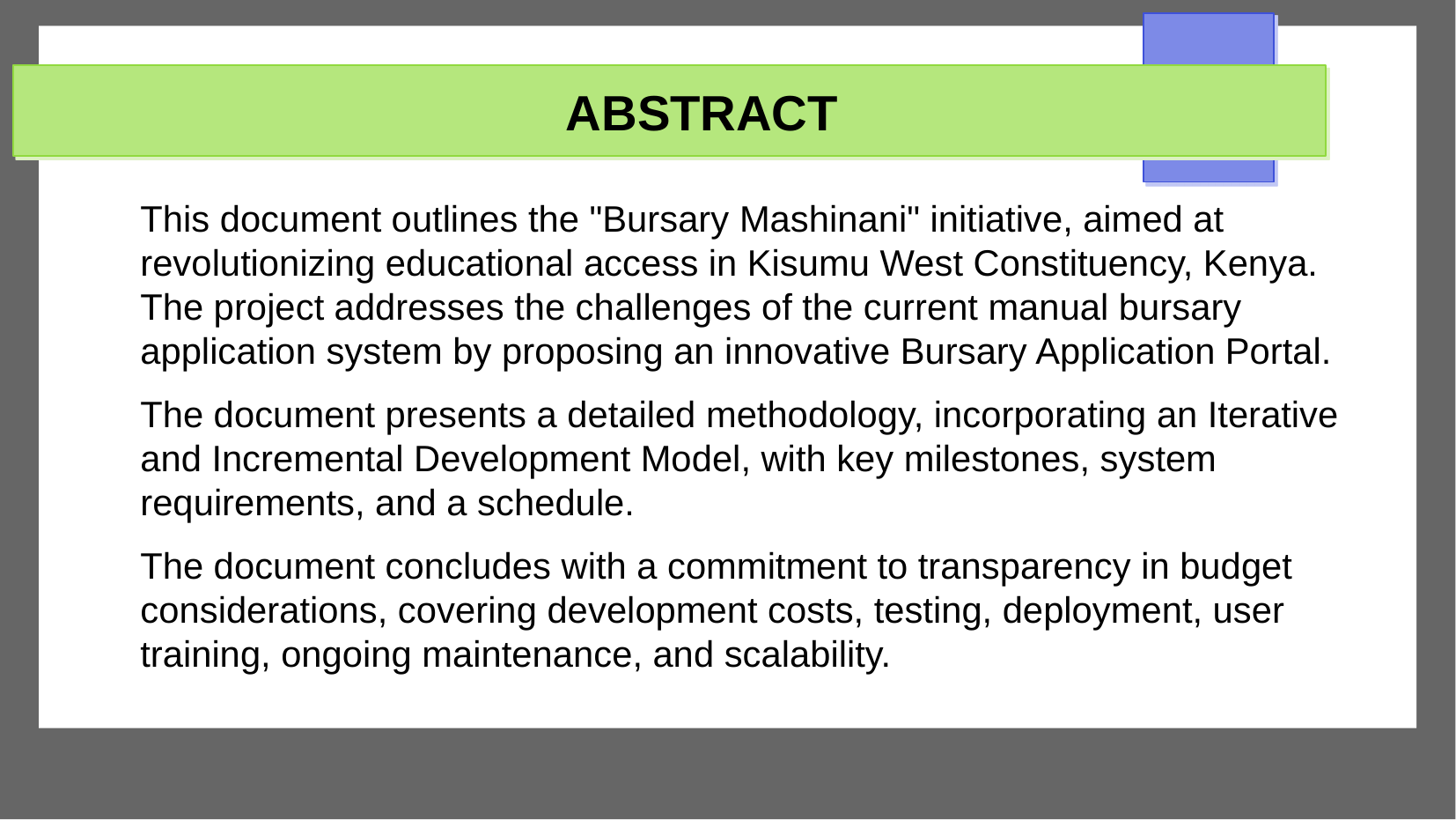

# ABSTRACT
This document outlines the "Bursary Mashinani" initiative, aimed at revolutionizing educational access in Kisumu West Constituency, Kenya. The project addresses the challenges of the current manual bursary application system by proposing an innovative Bursary Application Portal.
The document presents a detailed methodology, incorporating an Iterative and Incremental Development Model, with key milestones, system requirements, and a schedule.
The document concludes with a commitment to transparency in budget considerations, covering development costs, testing, deployment, user training, ongoing maintenance, and scalability.